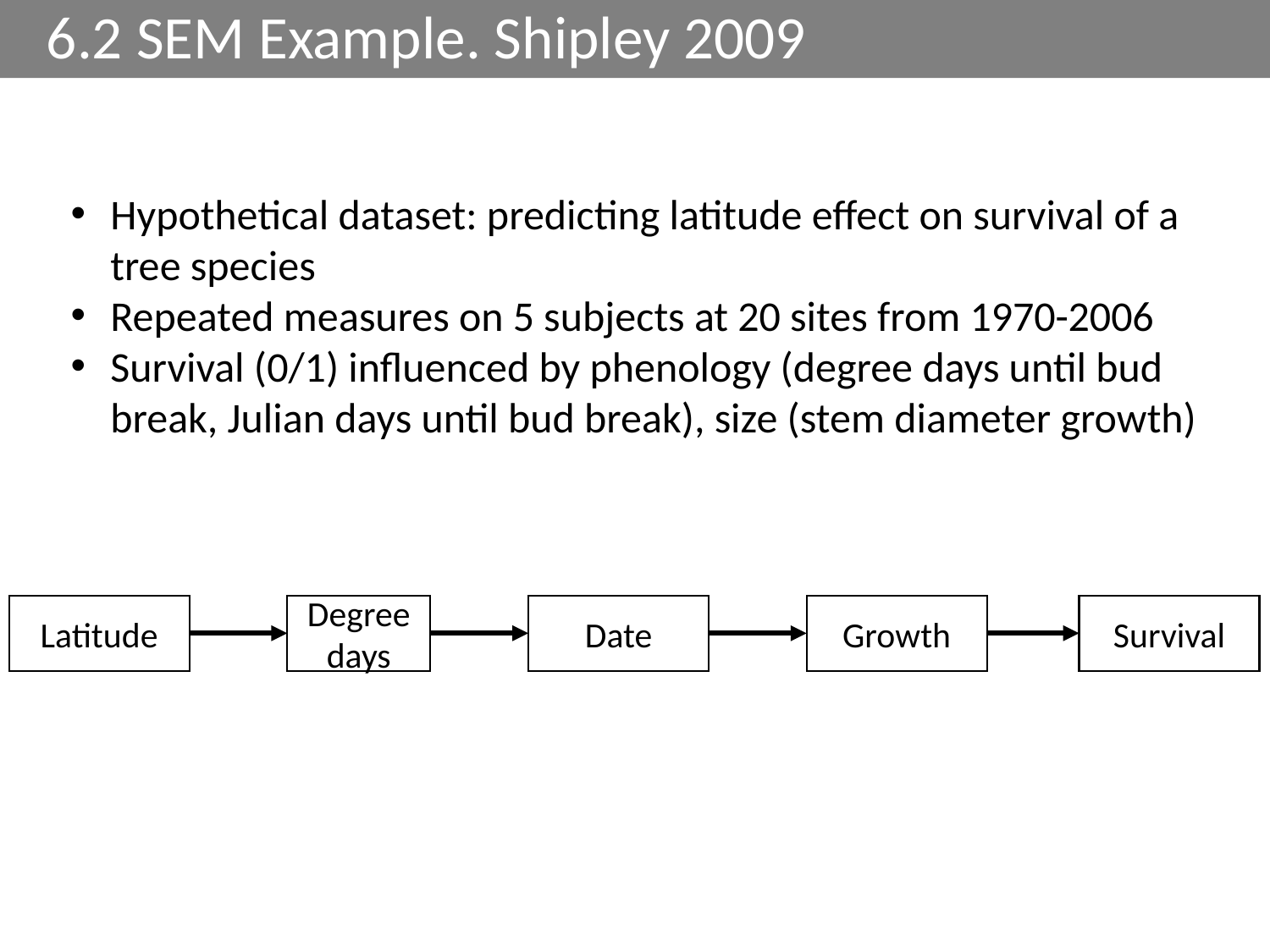

# 6.2 SEM Example. Shipley 2009
Hypothetical dataset: predicting latitude effect on survival of a tree species
Repeated measures on 5 subjects at 20 sites from 1970-2006
Survival (0/1) influenced by phenology (degree days until bud break, Julian days until bud break), size (stem diameter growth)
Latitude
Degree days
Date
Growth
Survival